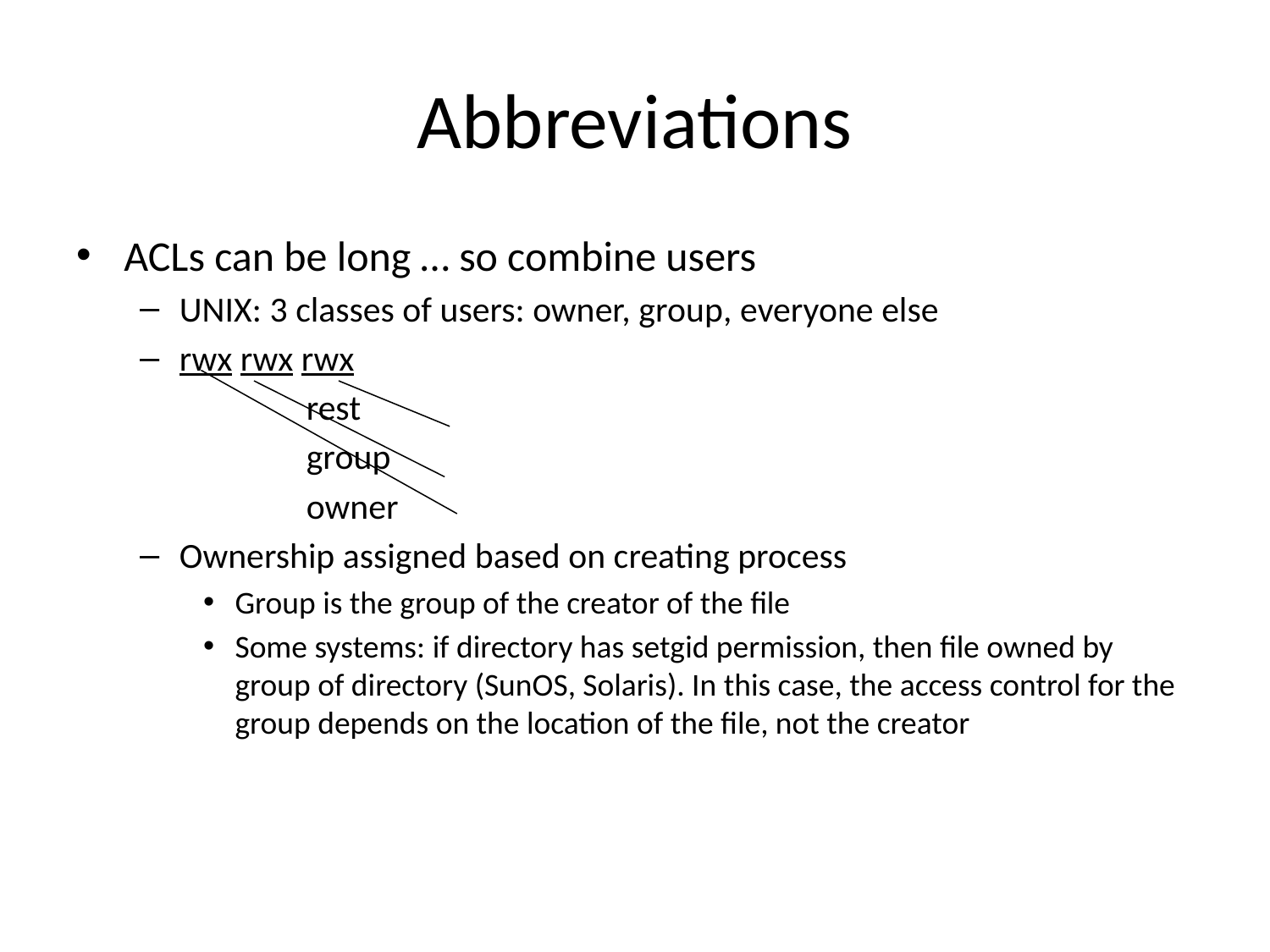

# Abbreviations
ACLs can be long … so combine users
UNIX: 3 classes of users: owner, group, everyone else
rwx rwx rwx
		rest
		group
		owner
Ownership assigned based on creating process
Group is the group of the creator of the file
Some systems: if directory has setgid permission, then file owned by group of directory (SunOS, Solaris). In this case, the access control for the group depends on the location of the file, not the creator